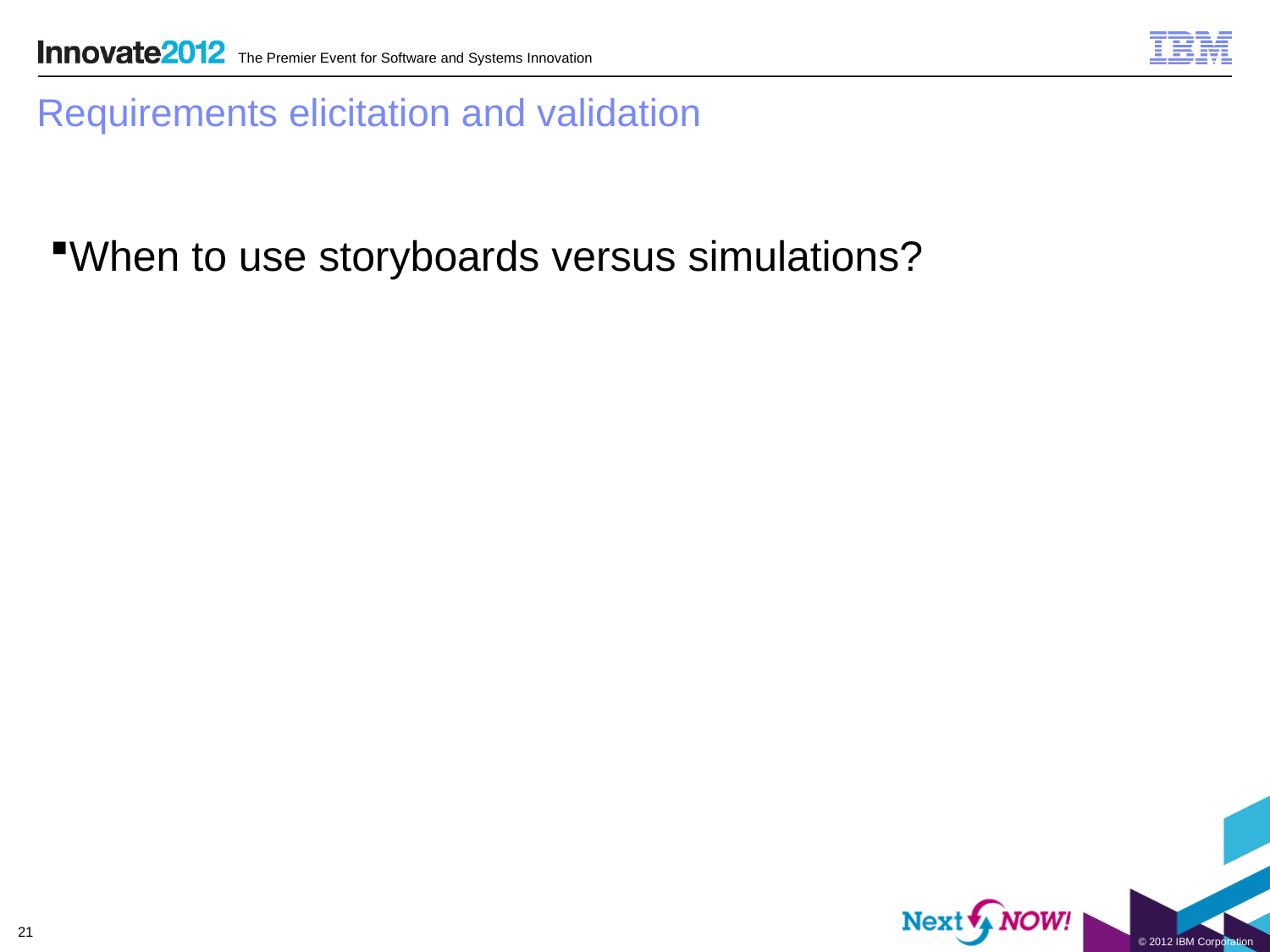

# Requirements elicitation and validation
When to use storyboards versus simulations?